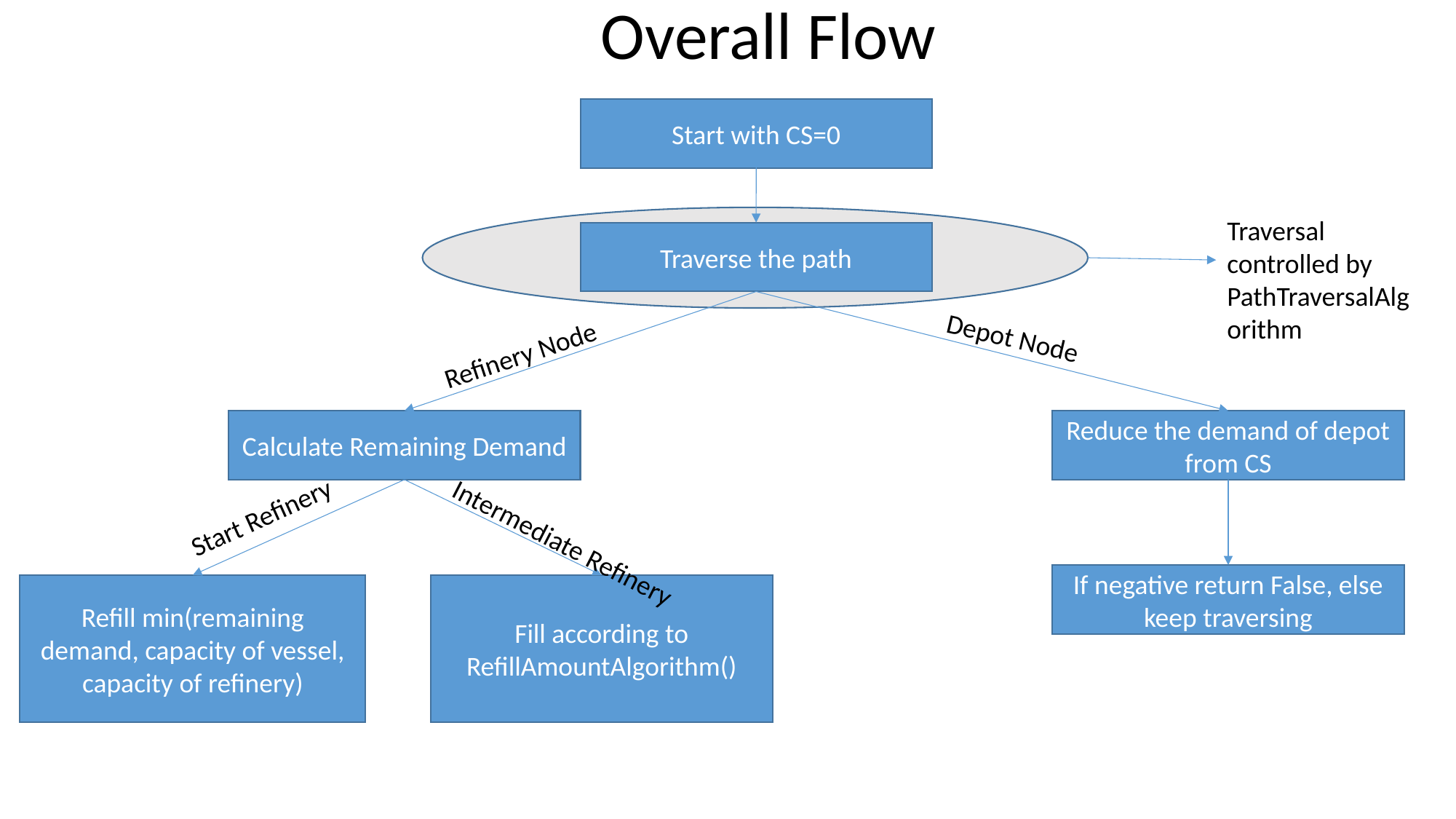

# Overall Flow
Start with CS=0

Traversal controlled by PathTraversalAlgorithm
Traverse the path
Depot Node
Refinery Node
Reduce the demand of depot from CS
Calculate Remaining Demand
Start Refinery
Intermediate Refinery
If negative return False, else keep traversing
Refill min(remaining demand, capacity of vessel, capacity of refinery)
Fill according to RefillAmountAlgorithm()